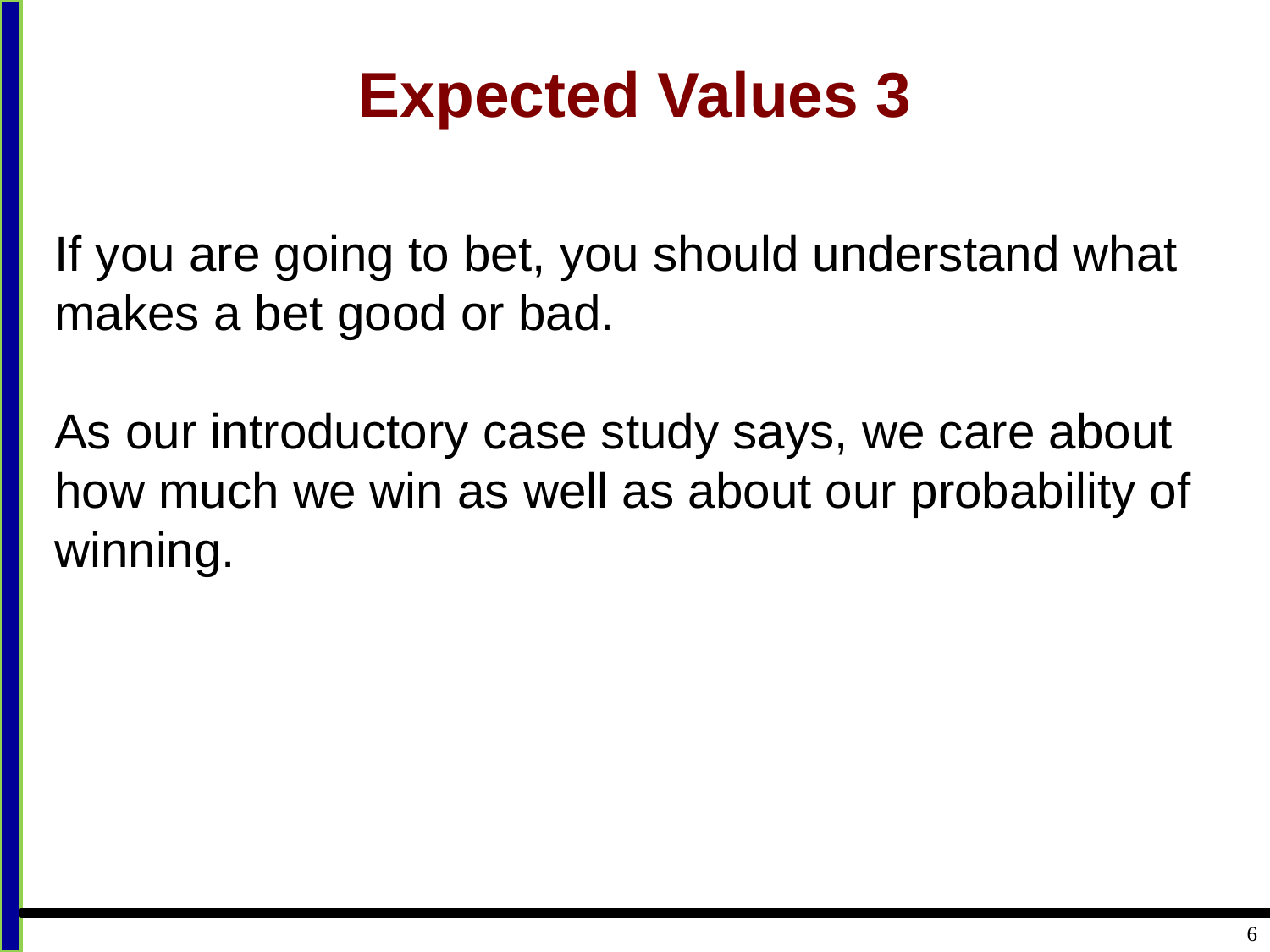

# Expected Values 3
If you are going to bet, you should understand what makes a bet good or bad.

As our introductory case study says, we care about how much we win as well as about our probability of winning.